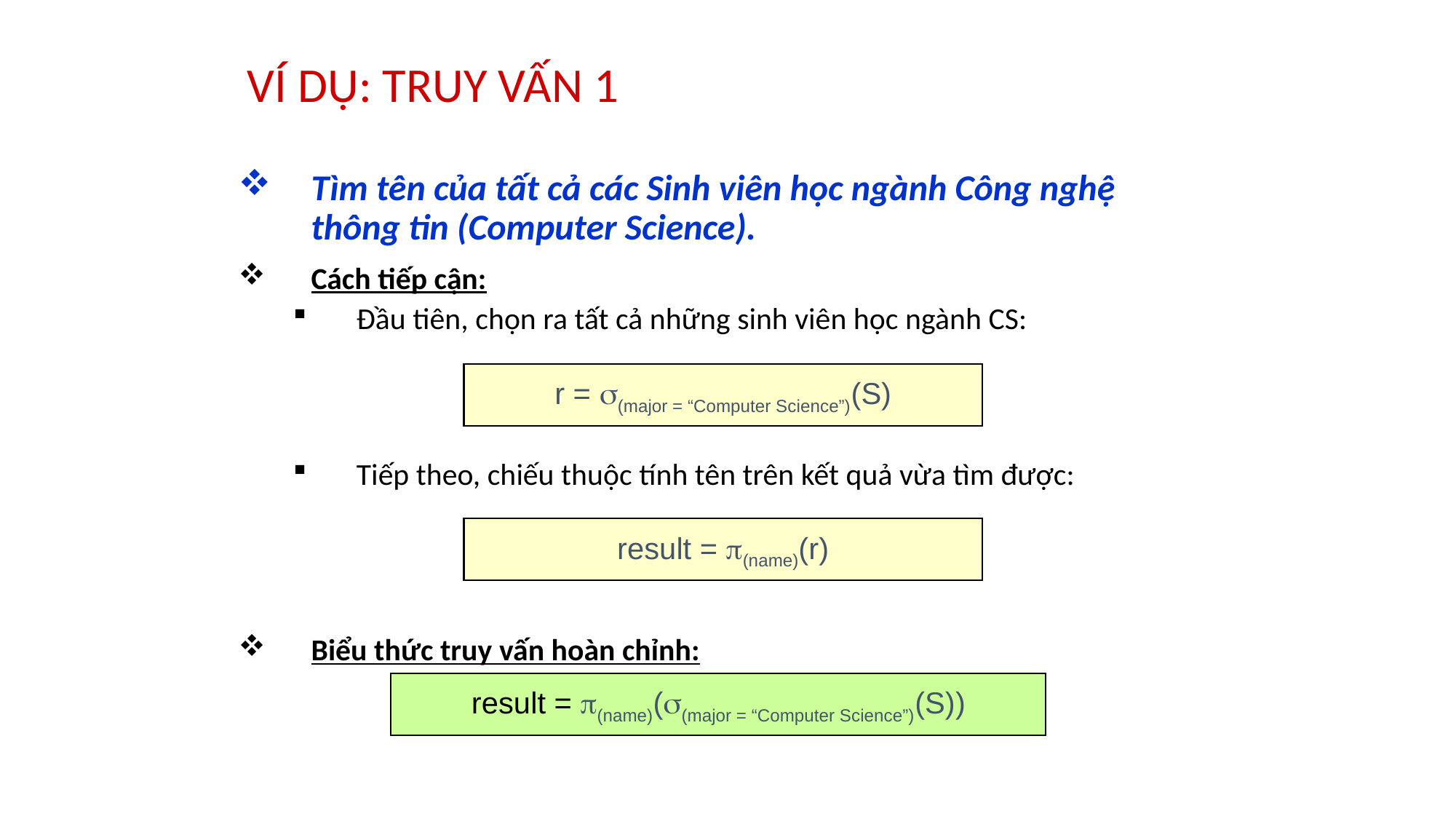

# VÍ DỤ: TRUY VẤN 1
Tìm tên của tất cả các Sinh viên học ngành Công nghệ thông tin (Computer Science).
Cách tiếp cận:
Đầu tiên, chọn ra tất cả những sinh viên học ngành CS:

Tiếp theo, chiếu thuộc tính tên trên kết quả vừa tìm được:

Biểu thức truy vấn hoàn chỉnh:

r = σ(major = “Computer Science”)(S)
result = π(name)(r)
result = π(name)(σ(major = “Computer Science”)(S))